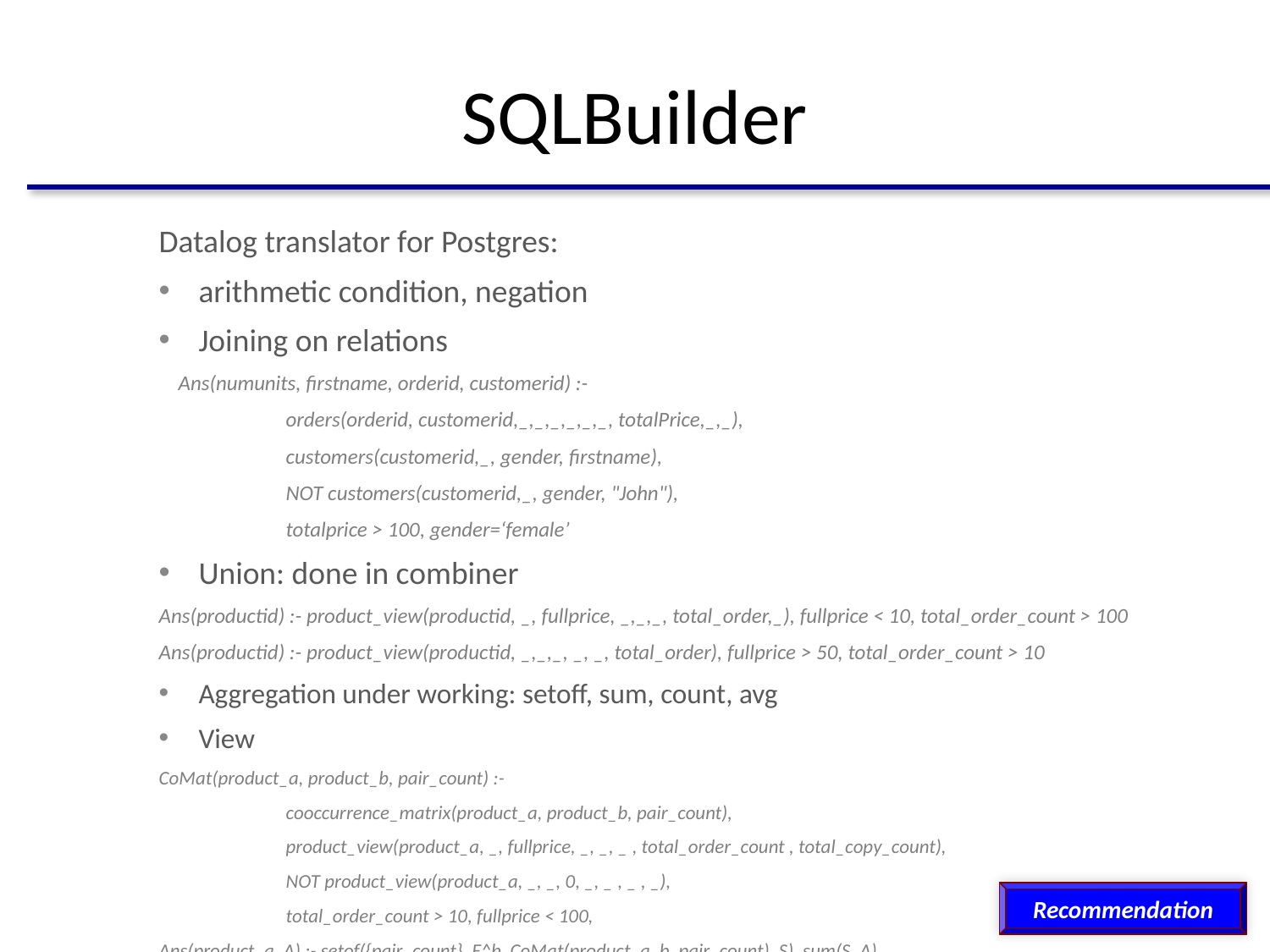

# SQLBuilder
Datalog translator for Postgres:
arithmetic condition, negation
Joining on relations
    Ans(numunits, firstname, orderid, customerid) :-
    	orders(orderid, customerid,_,_,_,_,_,_, totalPrice,_,_),
	customers(customerid,_, gender, firstname),
	NOT customers(customerid,_, gender, "John"),
	totalprice > 100, gender=‘female’
Union: done in combiner
Ans(productid) :- product_view(productid, _, fullprice, _,_,_, total_order,_), fullprice < 10, total_order_count > 100
Ans(productid) :- product_view(productid, _,_,_, _, _, total_order), fullprice > 50, total_order_count > 10
Aggregation under working: setoff, sum, count, avg
View
CoMat(product_a, product_b, pair_count) :-
	cooccurrence_matrix(product_a, product_b, pair_count),
	product_view(product_a, _, fullprice, _, _, _ , total_order_count , total_copy_count),
    	NOT product_view(product_a, _, _, 0, _, _ , _ , _),
    	total_order_count > 10, fullprice < 100,
Ans(product_a, A) :- setof({pair_count}, E^b. CoMat(product_a, b, pair_count), S), sum(S, A)

Recommendation